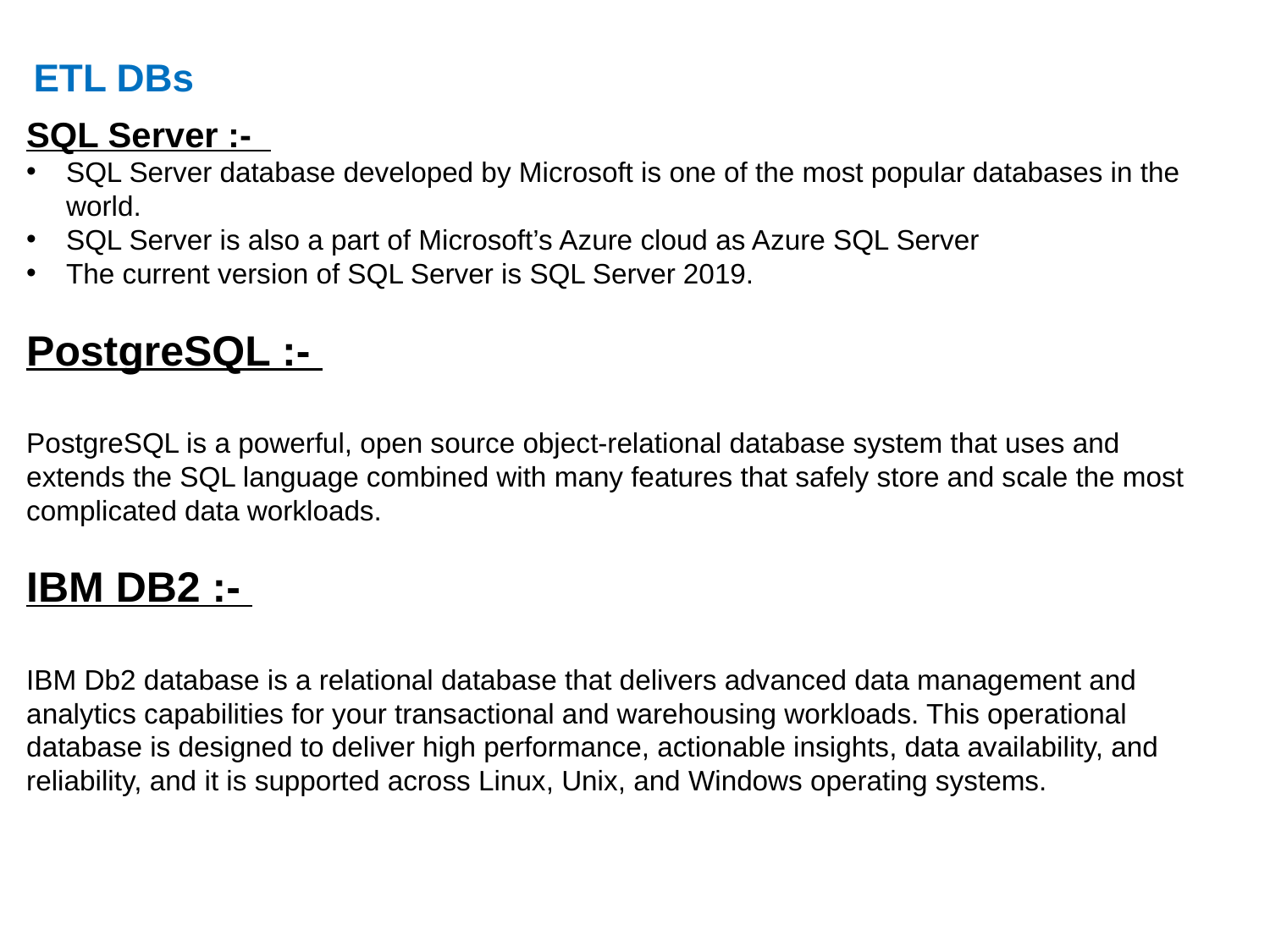

# ETL DBs

SQL Server :-
SQL Server database developed by Microsoft is one of the most popular databases in the world.
SQL Server is also a part of Microsoft’s Azure cloud as Azure SQL Server
The current version of SQL Server is SQL Server 2019.

PostgreSQL :-

PostgreSQL is a powerful, open source object-relational database system that uses and extends the SQL language combined with many features that safely store and scale the most complicated data workloads.

IBM DB2 :-

IBM Db2 database is a relational database that delivers advanced data management and analytics capabilities for your transactional and warehousing workloads. This operational database is designed to deliver high performance, actionable insights, data availability, and reliability, and it is supported across Linux, Unix, and Windows operating systems.